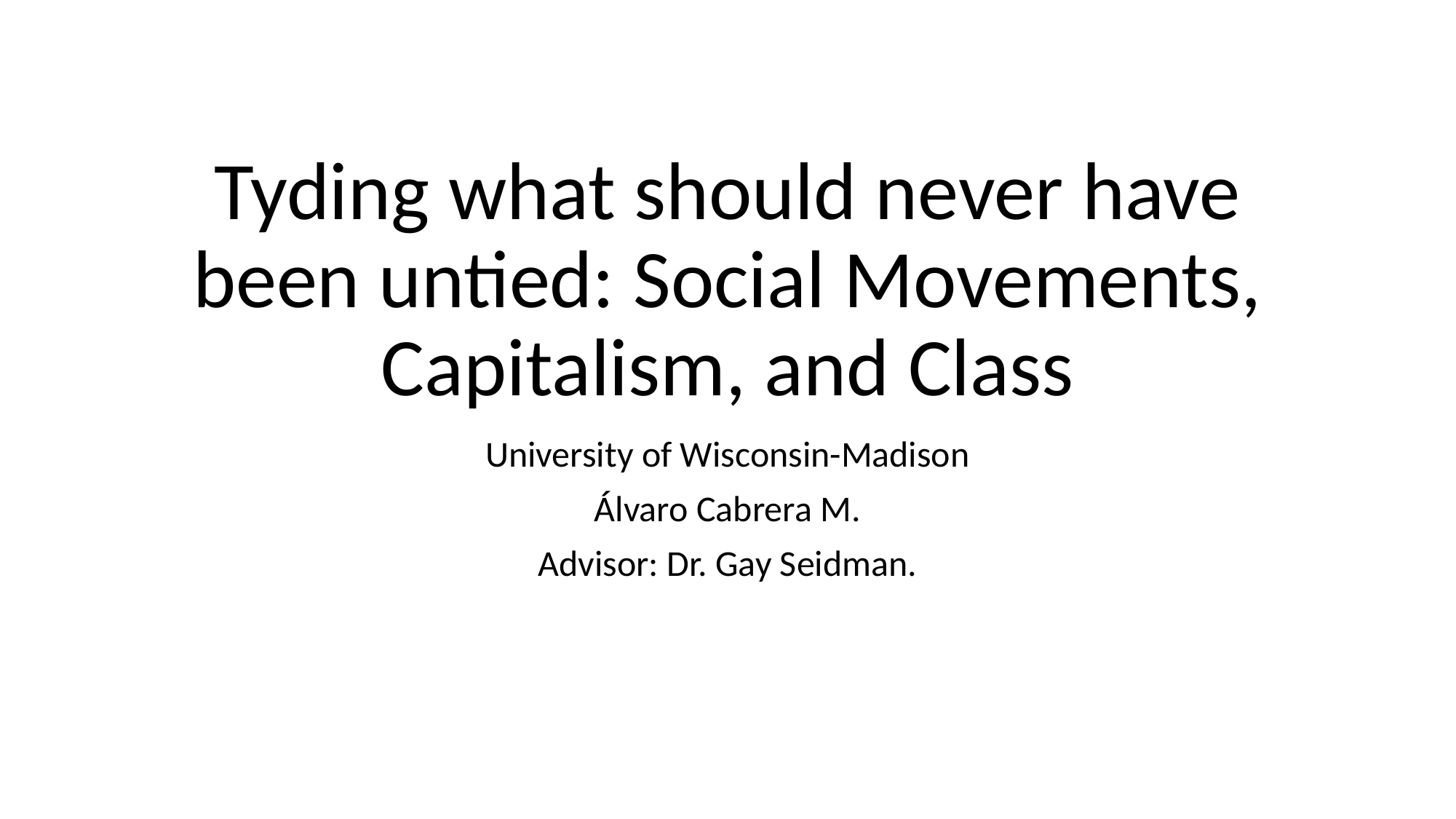

# Tyding what should never have been untied: Social Movements, Capitalism, and Class
University of Wisconsin-Madison
Álvaro Cabrera M.
Advisor: Dr. Gay Seidman.